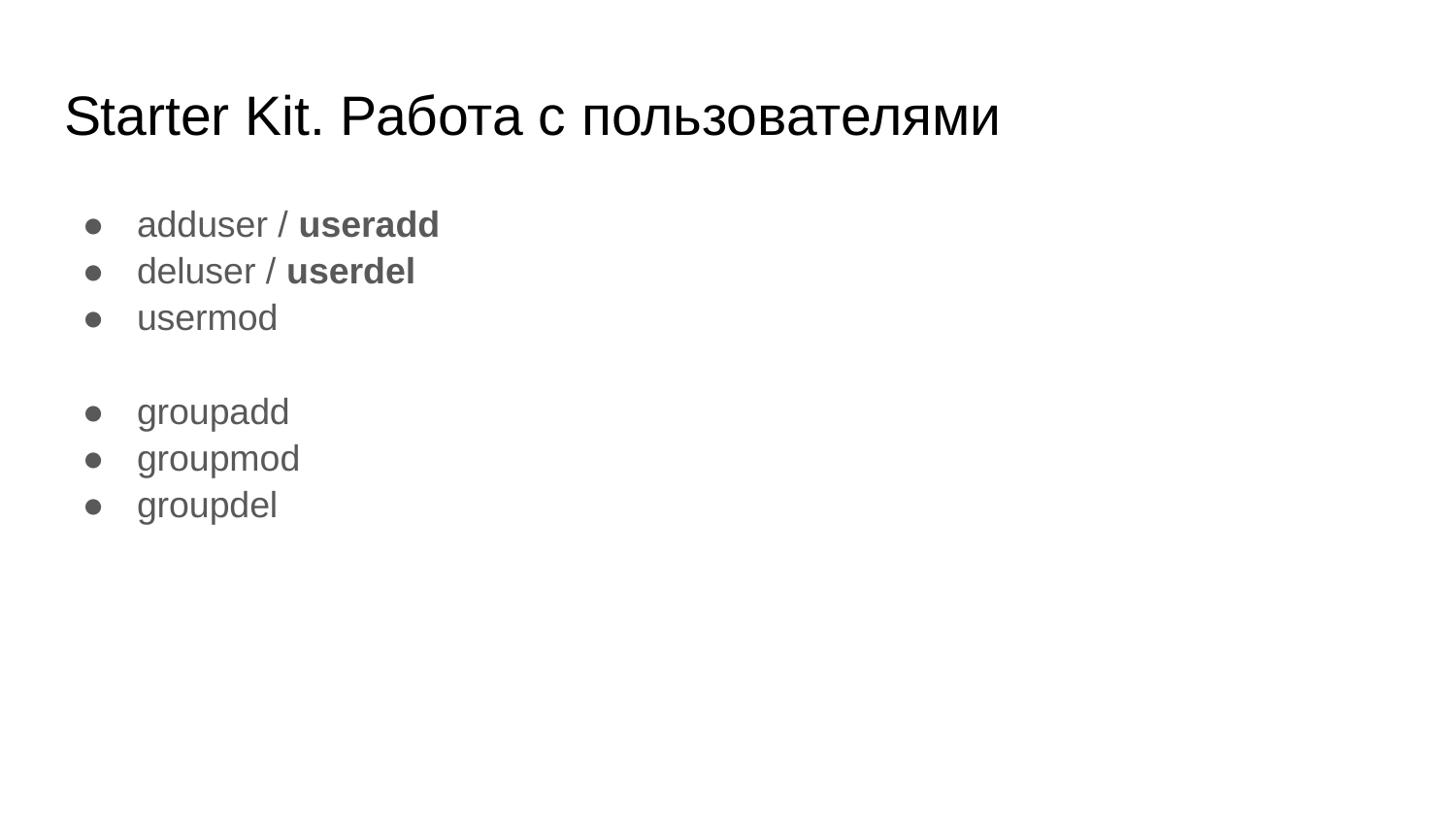

# Starter Kit. Работа с пользователями
adduser / useradd
deluser / userdel
usermod
groupadd
groupmod
groupdel